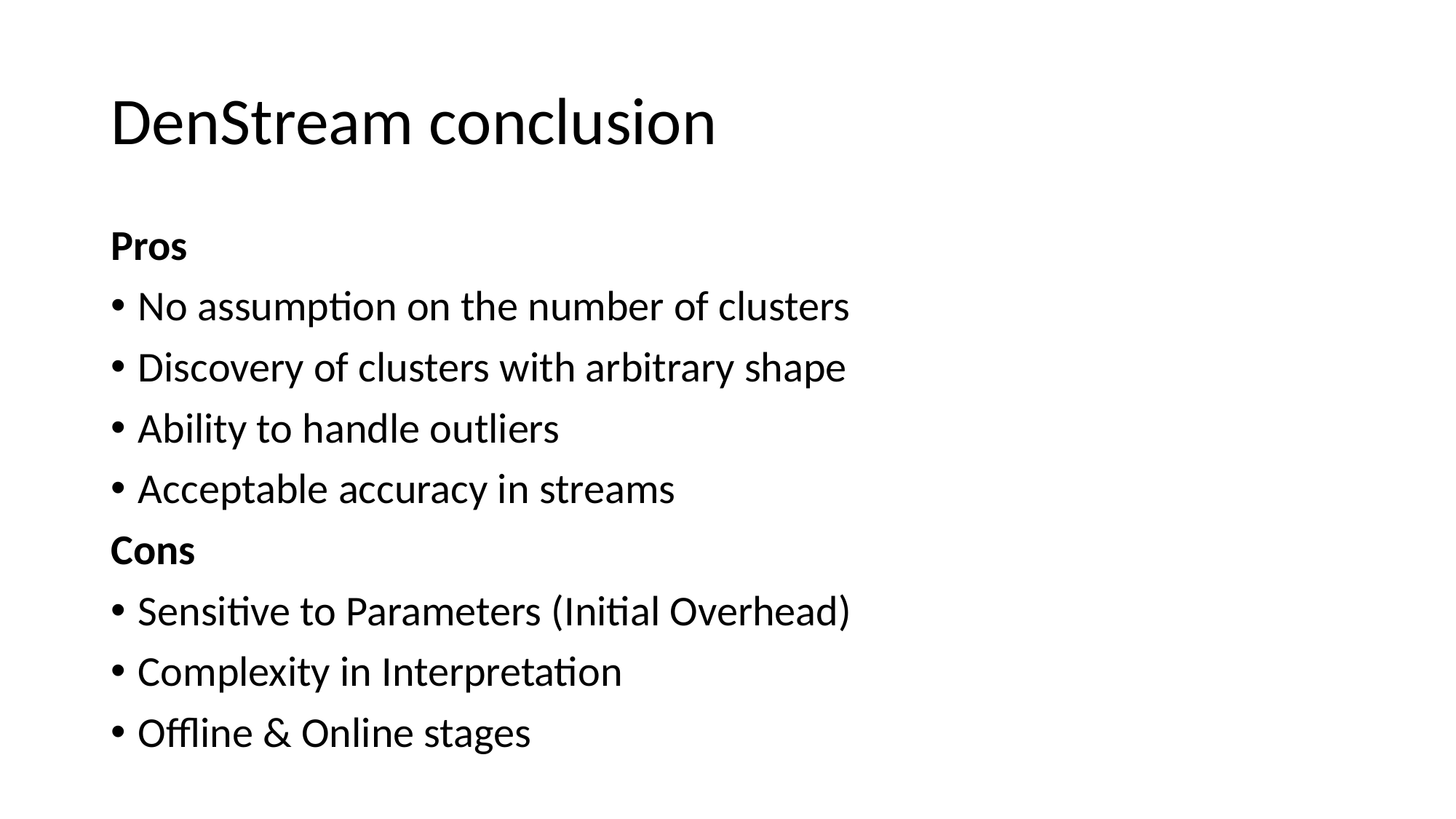

# DenStream conclusion
Pros
No assumption on the number of clusters
Discovery of clusters with arbitrary shape
Ability to handle outliers
Acceptable accuracy in streams
Cons
Sensitive to Parameters (Initial Overhead)
Complexity in Interpretation
Offline & Online stages